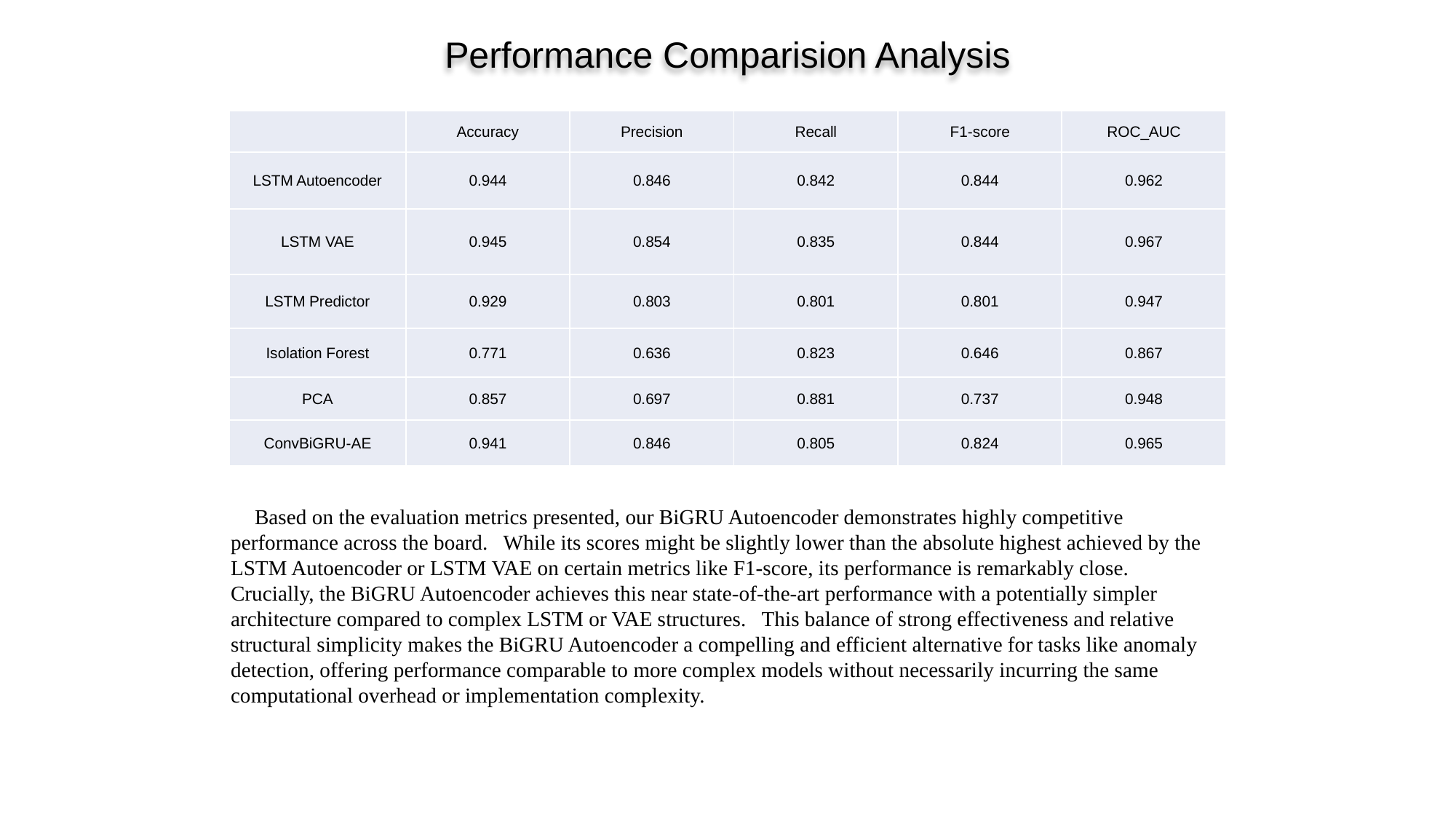

Performance Comparision Analysis
|  | Accuracy | Precision | Recall | F1-score | ROC\_AUC |
| --- | --- | --- | --- | --- | --- |
| LSTM Autoencoder | 0.944 | 0.846 | 0.842 | 0.844 | 0.962 |
| LSTM VAE | 0.945 | 0.854 | 0.835 | 0.844 | 0.967 |
| LSTM Predictor | 0.929 | 0.803 | 0.801 | 0.801 | 0.947 |
| Isolation Forest | 0.771 | 0.636 | 0.823 | 0.646 | 0.867 |
| PCA | 0.857 | 0.697 | 0.881 | 0.737 | 0.948 |
| ConvBiGRU-AE | 0.941 | 0.846 | 0.805 | 0.824 | 0.965 |
    Based on the evaluation metrics presented, our BiGRU Autoencoder demonstrates highly competitive performance across the board.   While its scores might be slightly lower than the absolute highest achieved by the LSTM Autoencoder or LSTM VAE on certain metrics like F1-score, its performance is remarkably close. Crucially, the BiGRU Autoencoder achieves this near state-of-the-art performance with a potentially simpler architecture compared to complex LSTM or VAE structures.   This balance of strong effectiveness and relative structural simplicity makes the BiGRU Autoencoder a compelling and efficient alternative for tasks like anomaly detection, offering performance comparable to more complex models without necessarily incurring the same computational overhead or implementation complexity.